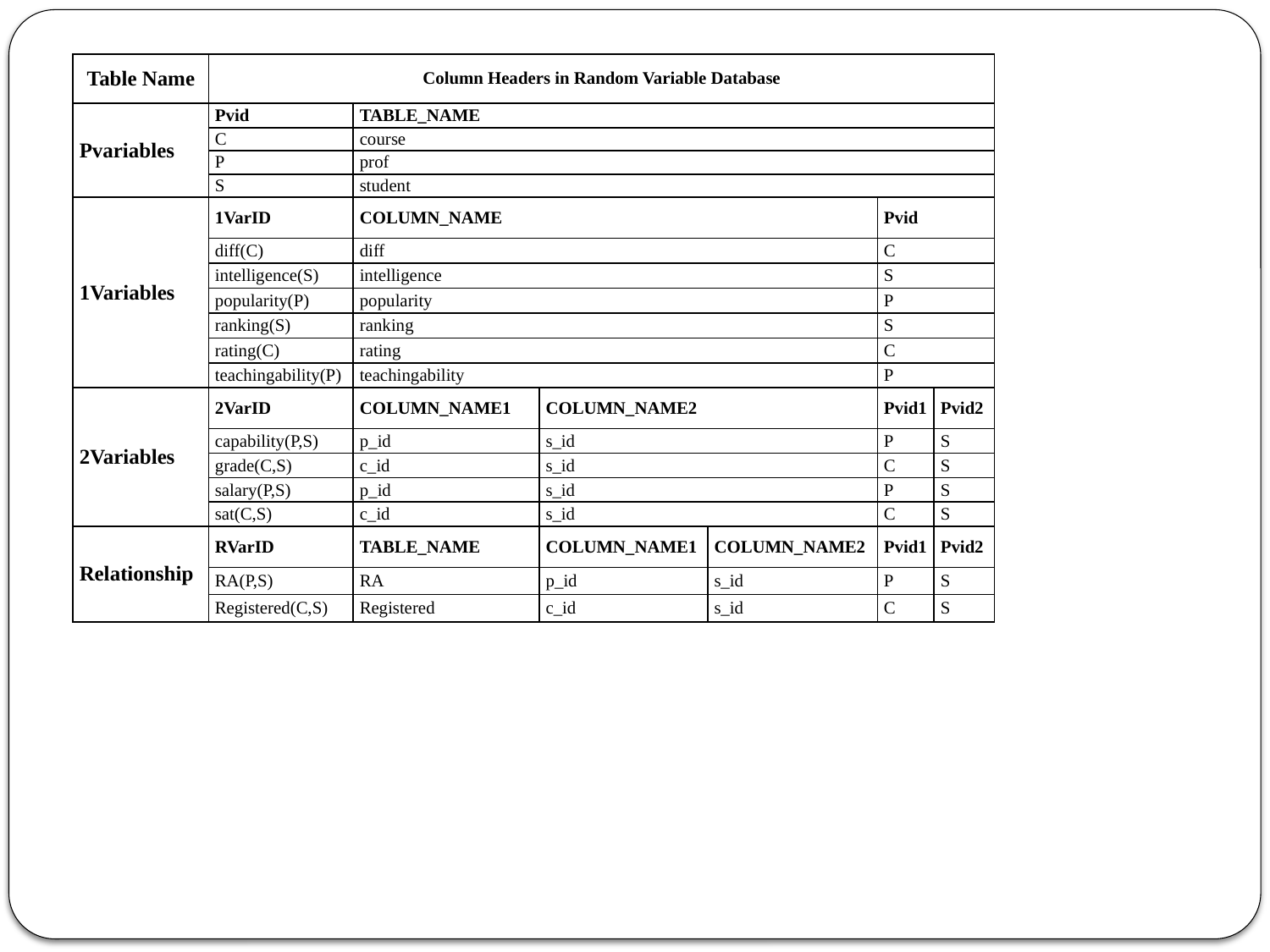

| Table Name | Column Headers in Random Variable Database |  |  |  |  |  |
| --- | --- | --- | --- | --- | --- | --- |
| Pvariables | Pvid | TABLE\_NAME |  |  |  |  |
|  | C | course |  |  |  |  |
|  | P | prof |  |  |  |  |
|  | S | student |  |  |  |  |
| 1Variables | 1VarID | COLUMN\_NAME |  |  | Pvid |  |
|  | diff(C) | diff |  |  | C |  |
|  | intelligence(S) | intelligence |  |  | S |  |
|  | popularity(P) | popularity |  |  | P |  |
|  | ranking(S) | ranking |  |  | S |  |
|  | rating(C) | rating |  |  | C |  |
|  | teachingability(P) | teachingability |  |  | P |  |
| 2Variables | 2VarID | COLUMN\_NAME1 | COLUMN\_NAME2 |  | Pvid1 | Pvid2 |
|  | capability(P,S) | p\_id | s\_id |  | P | S |
|  | grade(C,S) | c\_id | s\_id |  | C | S |
|  | salary(P,S) | p\_id | s\_id |  | P | S |
|  | sat(C,S) | c\_id | s\_id |  | C | S |
| Relationship | RVarID | TABLE\_NAME | COLUMN\_NAME1 | COLUMN\_NAME2 | Pvid1 | Pvid2 |
|  | RA(P,S) | RA | p\_id | s\_id | P | S |
|  | Registered(C,S) | Registered | c\_id | s\_id | C | S |